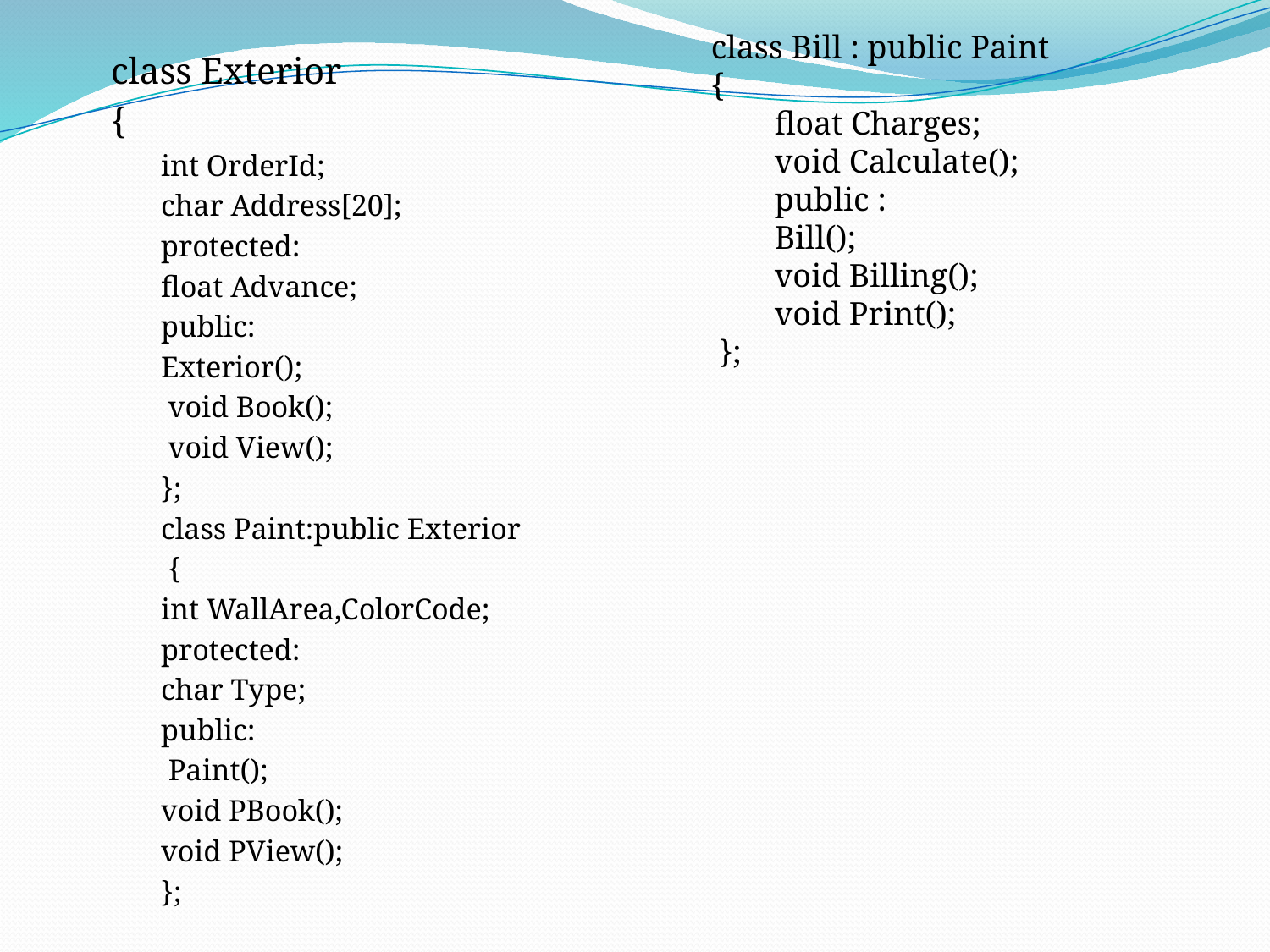

class Bill : public Paint
{
float Charges;
void Calculate();
public :
Bill();
void Billing();
void Print();
 };
	class Exterior
	{
int OrderId;
char Address[20];
protected:
float Advance;
public:
Exterior();
 void Book();
 void View();
};
class Paint:public Exterior
 {
int WallArea,ColorCode;
protected:
char Type;
public:
 Paint();
void PBook();
void PView();
};